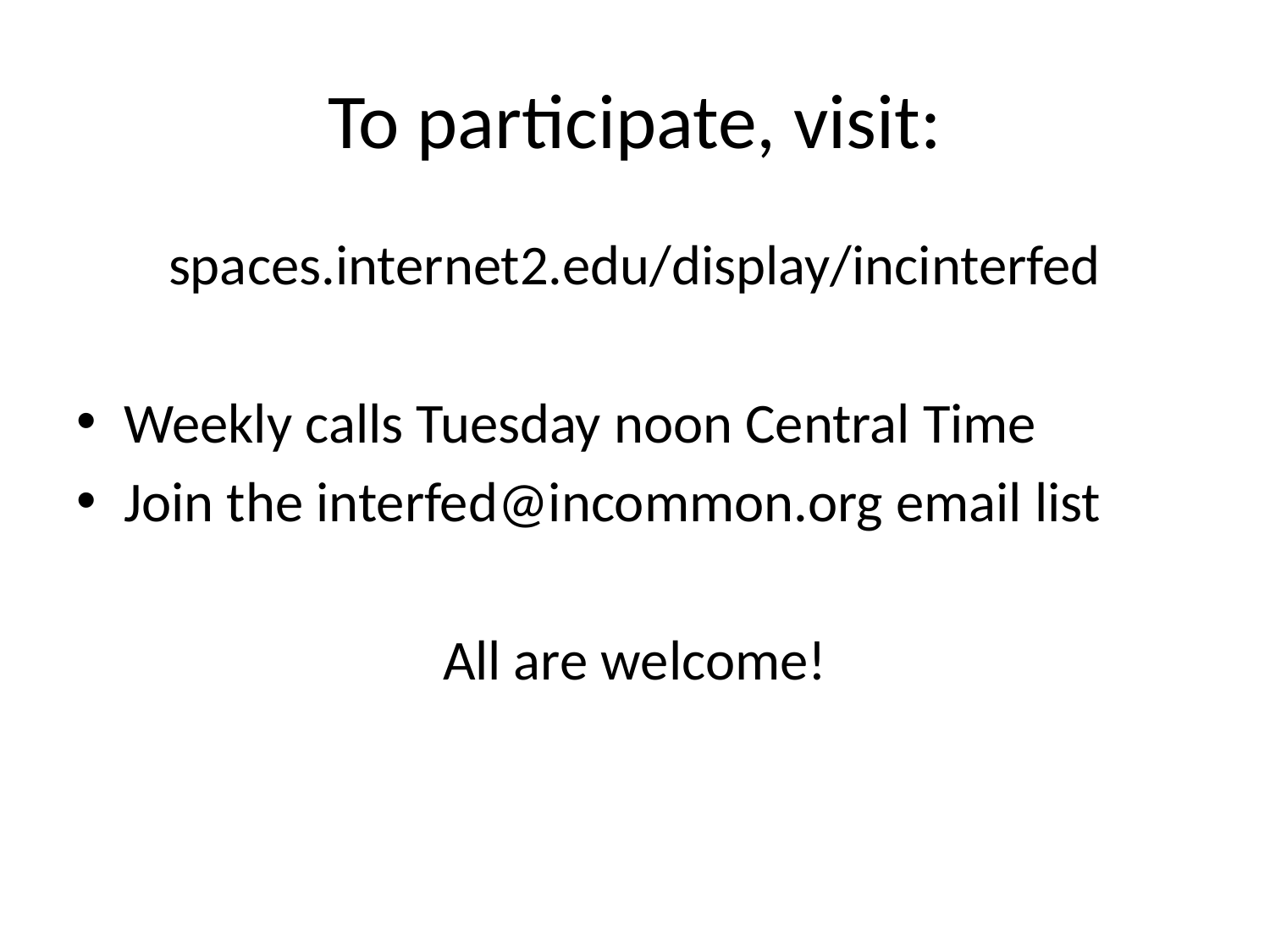

# To participate, visit:
spaces.internet2.edu/display/incinterfed

Weekly calls Tuesday noon Central Time
Join the interfed@incommon.org email list

All are welcome!